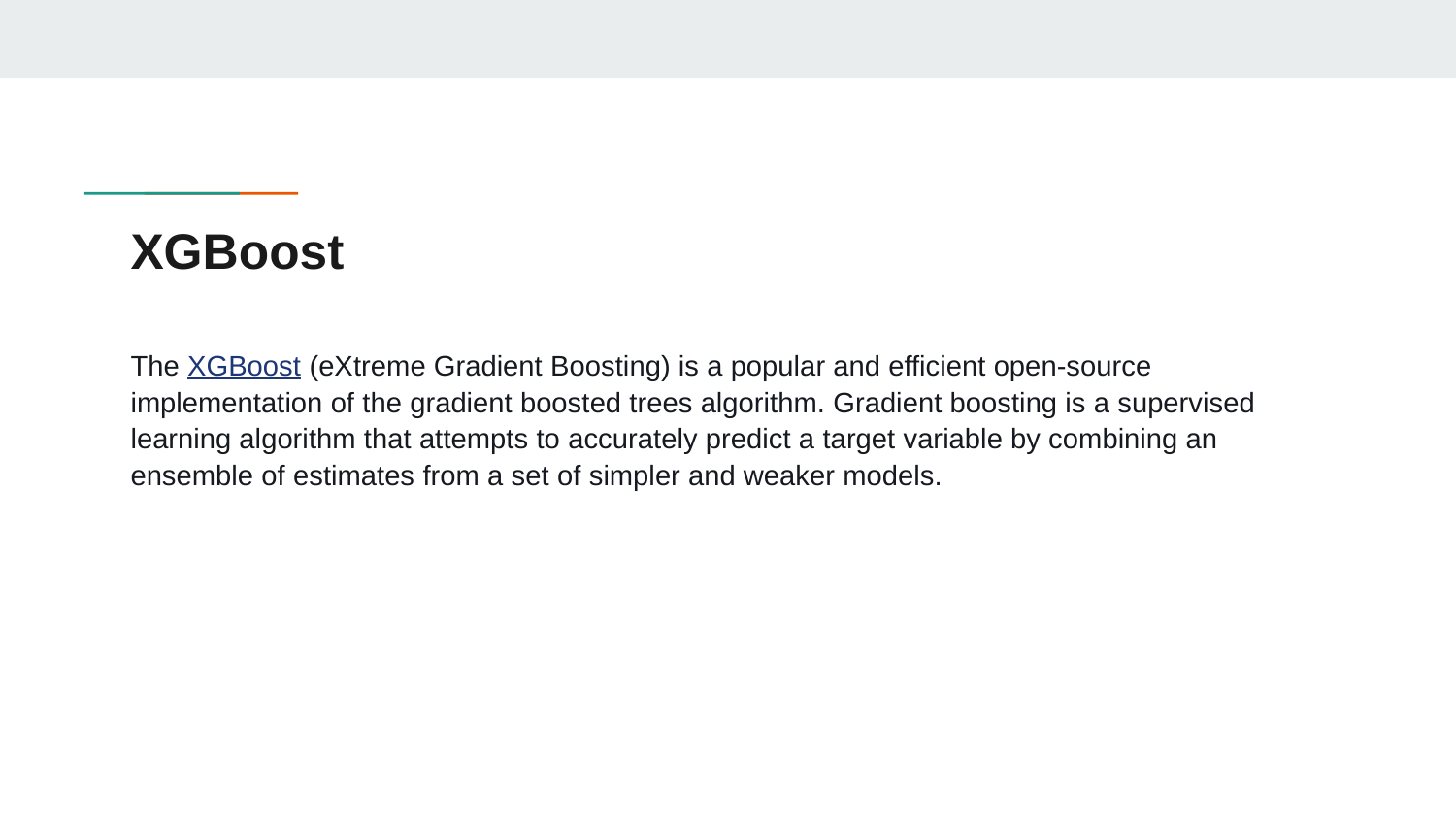

# XGBoost
The XGBoost (eXtreme Gradient Boosting) is a popular and efficient open-source implementation of the gradient boosted trees algorithm. Gradient boosting is a supervised learning algorithm that attempts to accurately predict a target variable by combining an ensemble of estimates from a set of simpler and weaker models.